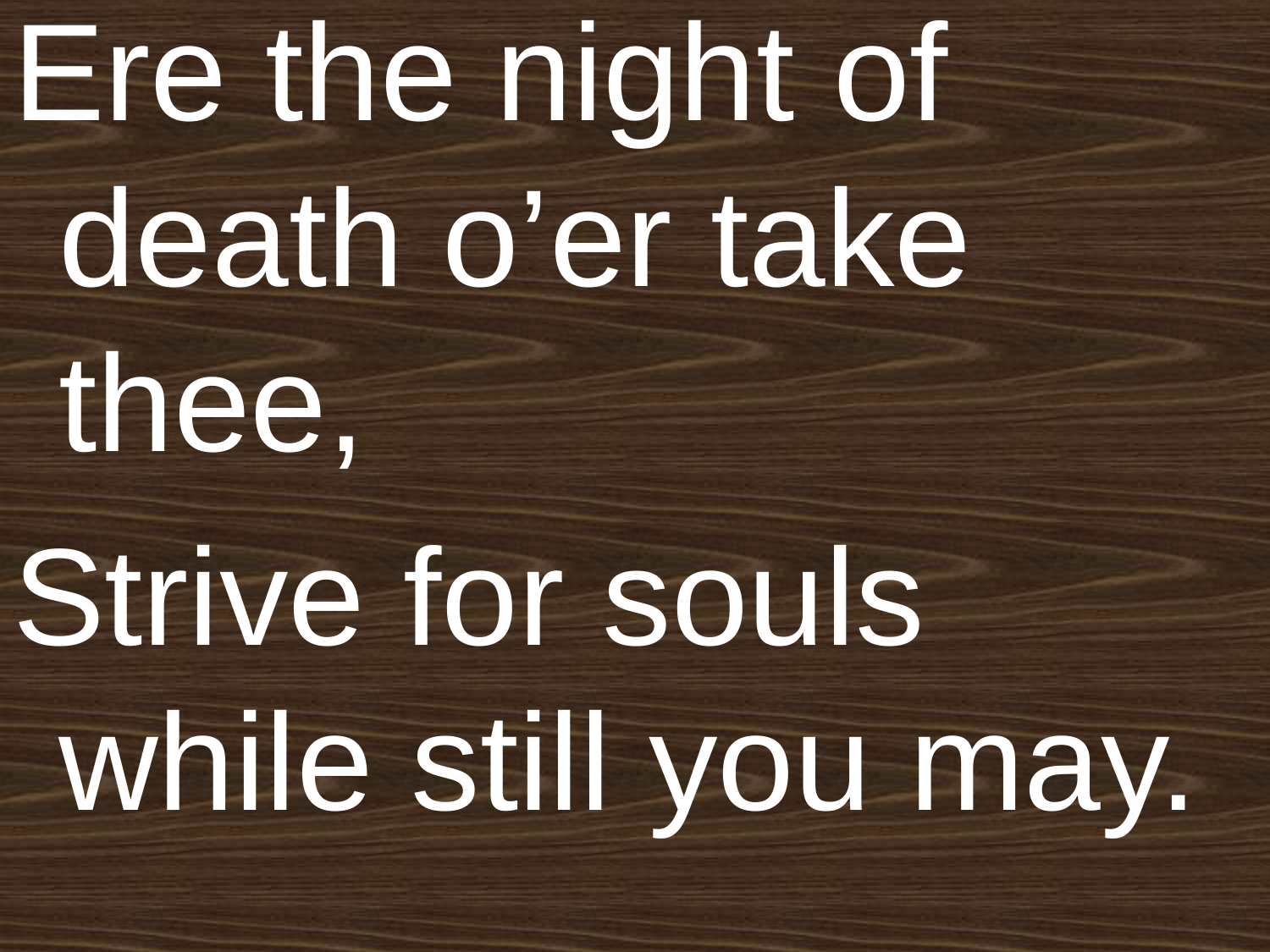

Ere the night of death o’er take thee,
Strive for souls while still you may.